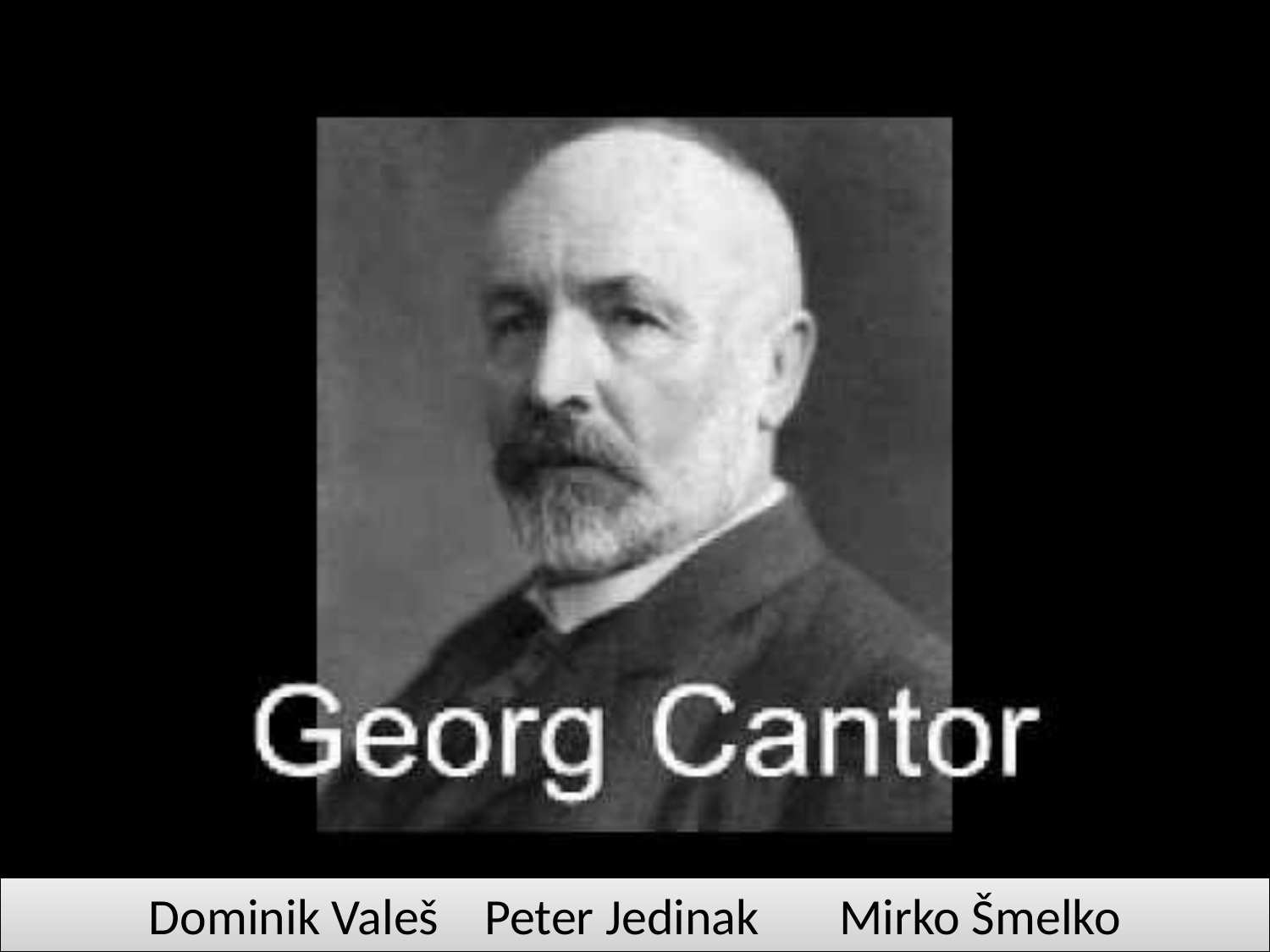

#
Dominik Valeš    Peter Jedinak       Mirko Šmelko